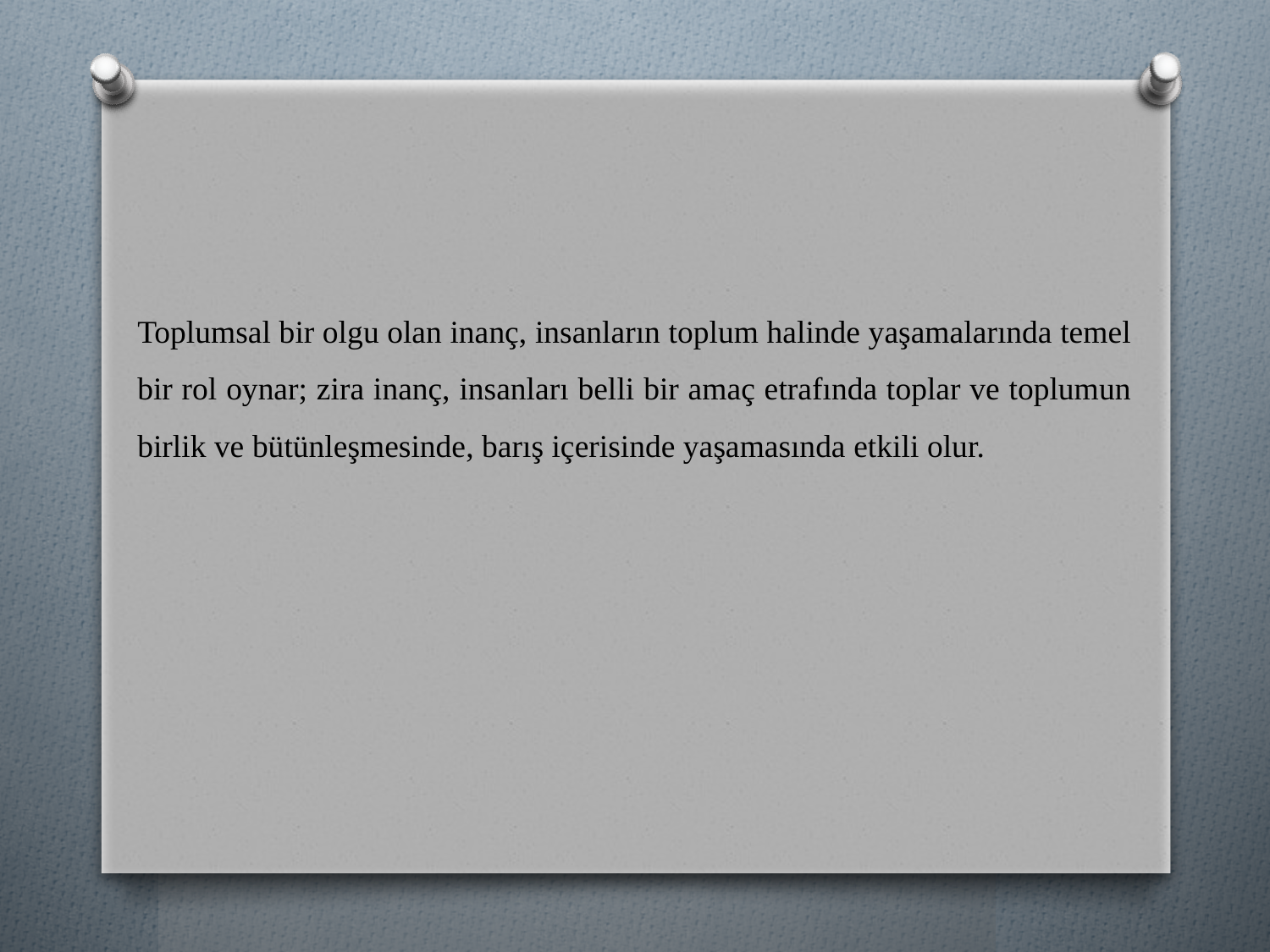

Toplumsal bir olgu olan inanç, insanların toplum halinde yaşamalarında temel bir rol oynar; zira inanç, insanları belli bir amaç etrafında toplar ve toplumun birlik ve bütünleşmesinde, barış içerisinde yaşamasında etkili olur.